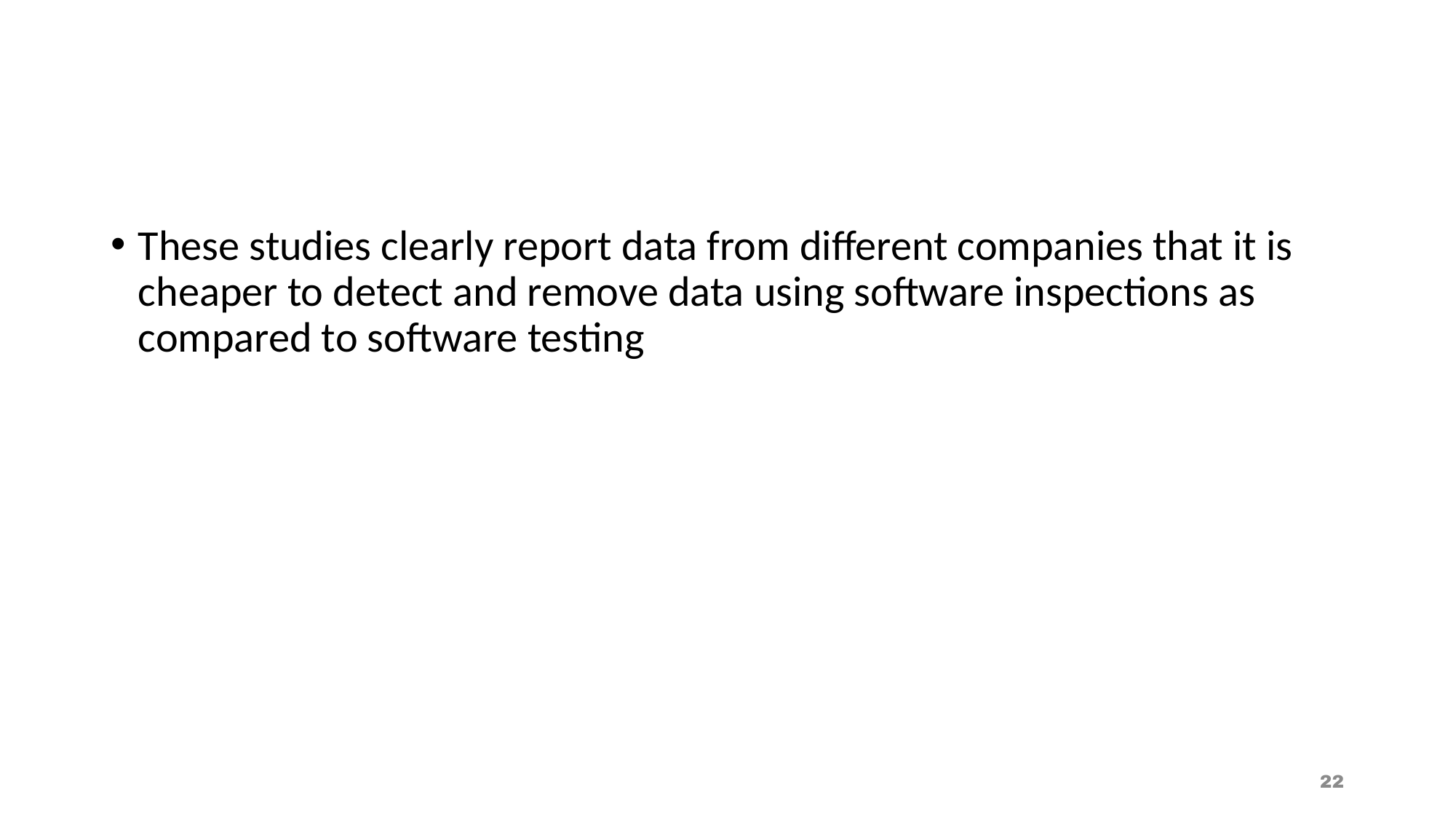

#
These studies clearly report data from different companies that it is cheaper to detect and remove data using software inspections as compared to software testing
22